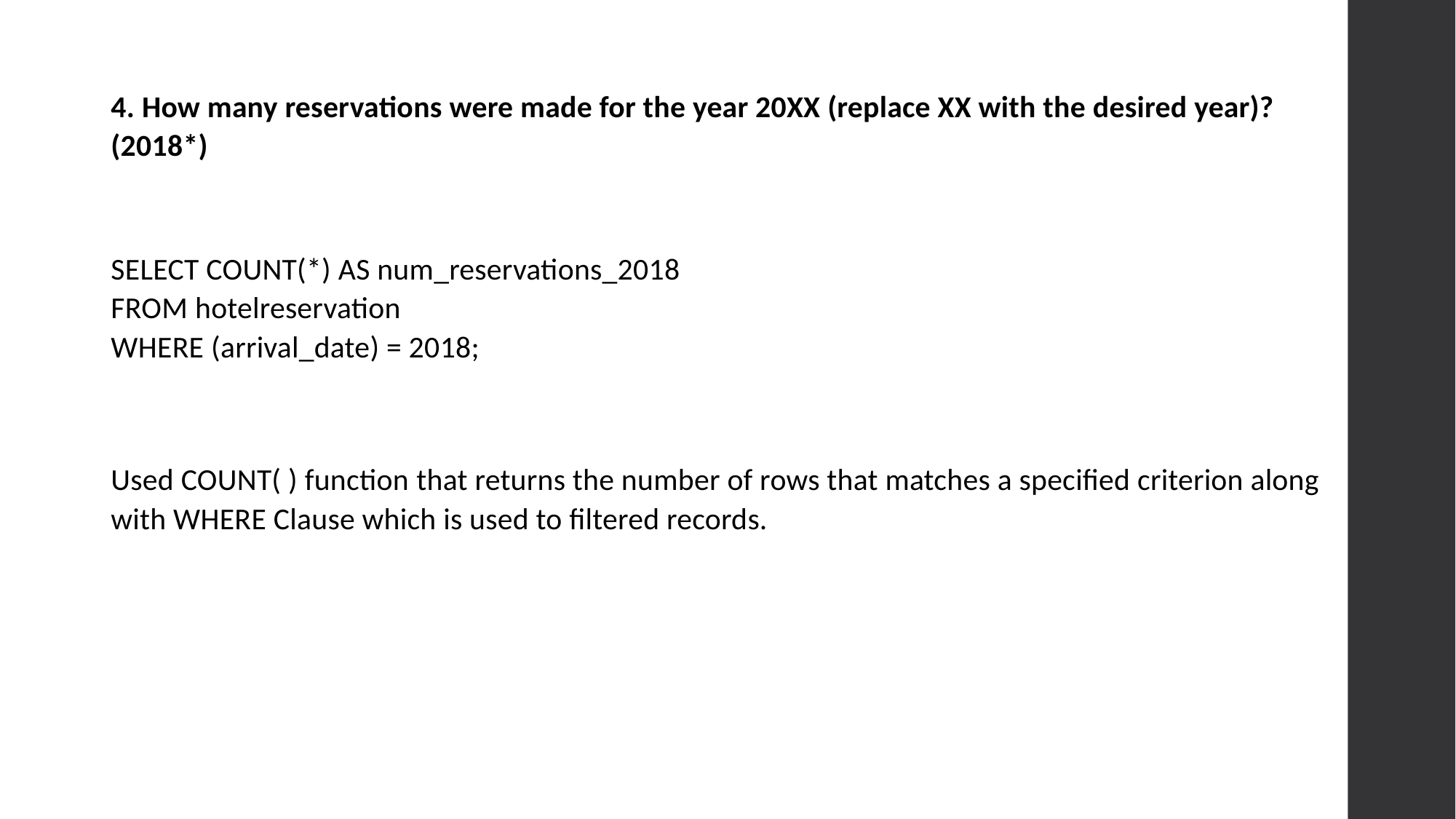

4. How many reservations were made for the year 20XX (replace XX with the desired year)?(2018*)

SELECT COUNT(*) AS num_reservations_2018
FROM hotelreservation
WHERE (arrival_date) = 2018;

Used COUNT( ) function that returns the number of rows that matches a specified criterion along with WHERE Clause which is used to filtered records.